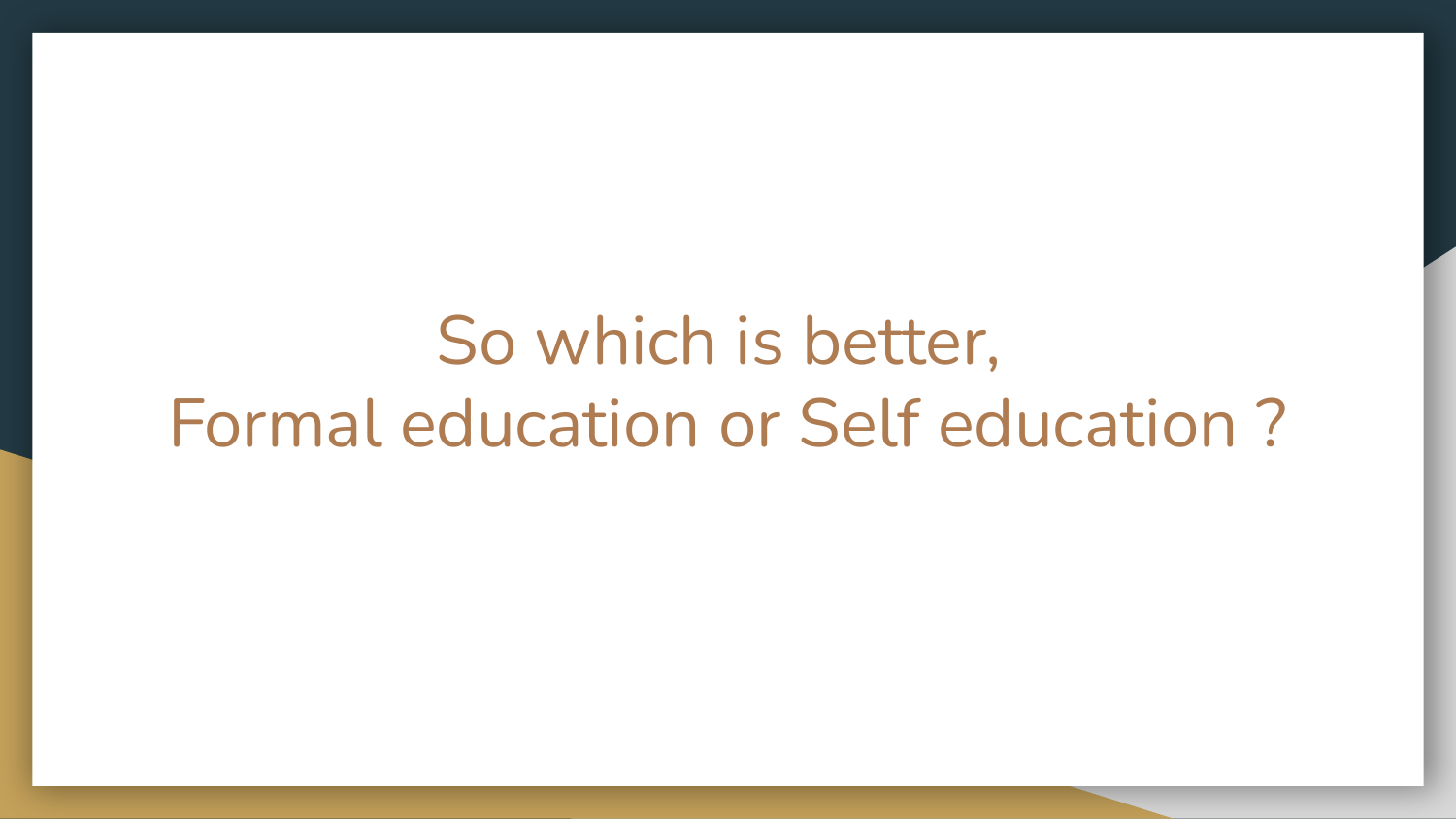

# So which is better,
Formal education or Self education ?